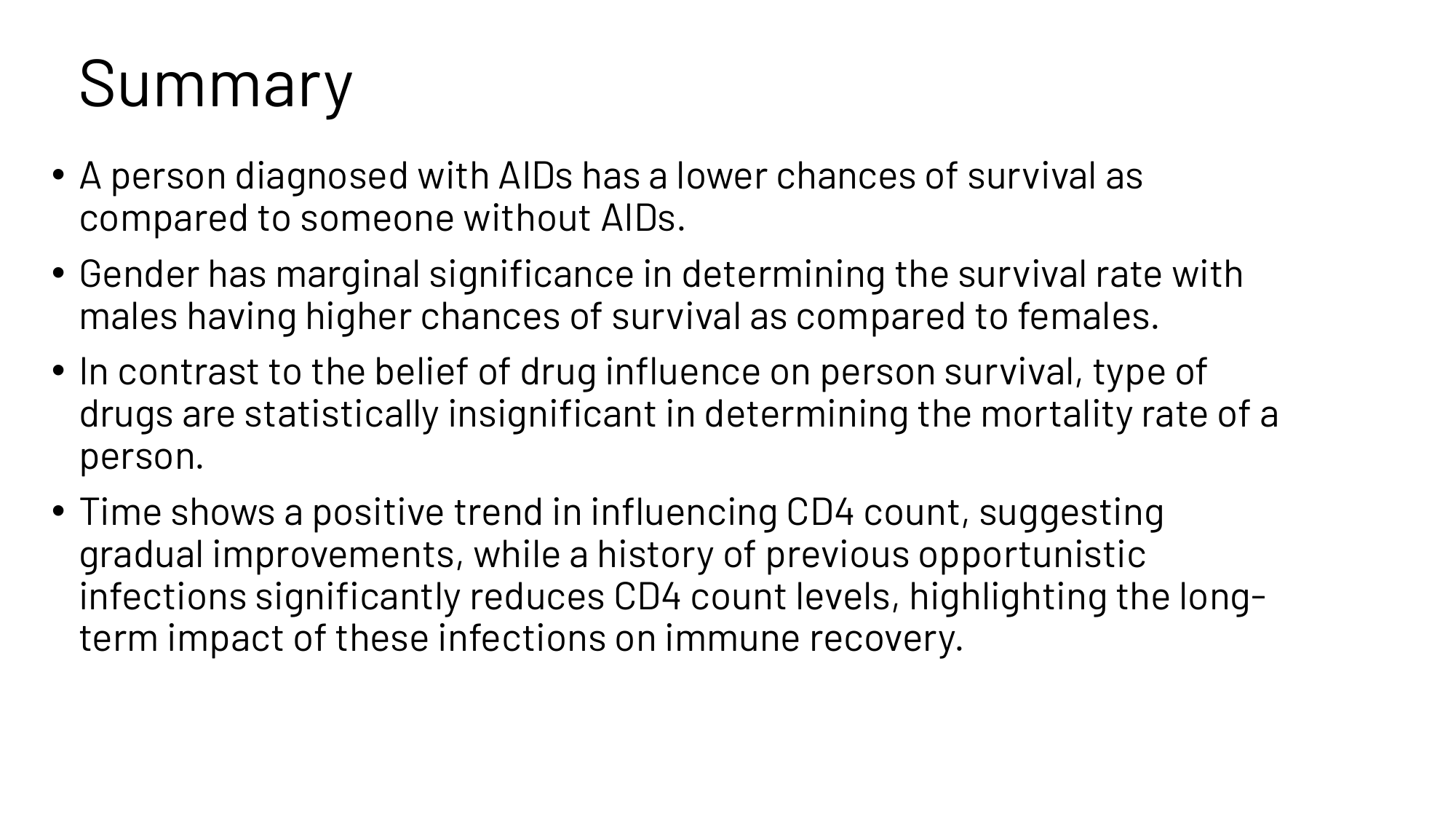

# Summary
A person diagnosed with AIDs has a lower chances of survival as compared to someone without AIDs.
Gender has marginal significance in determining the survival rate with males having higher chances of survival as compared to females.
In contrast to the belief of drug influence on person survival, type of drugs are statistically insignificant in determining the mortality rate of a person.
Time shows a positive trend in influencing CD4 count, suggesting gradual improvements, while a history of previous opportunistic infections significantly reduces CD4 count levels, highlighting the long-term impact of these infections on immune recovery.